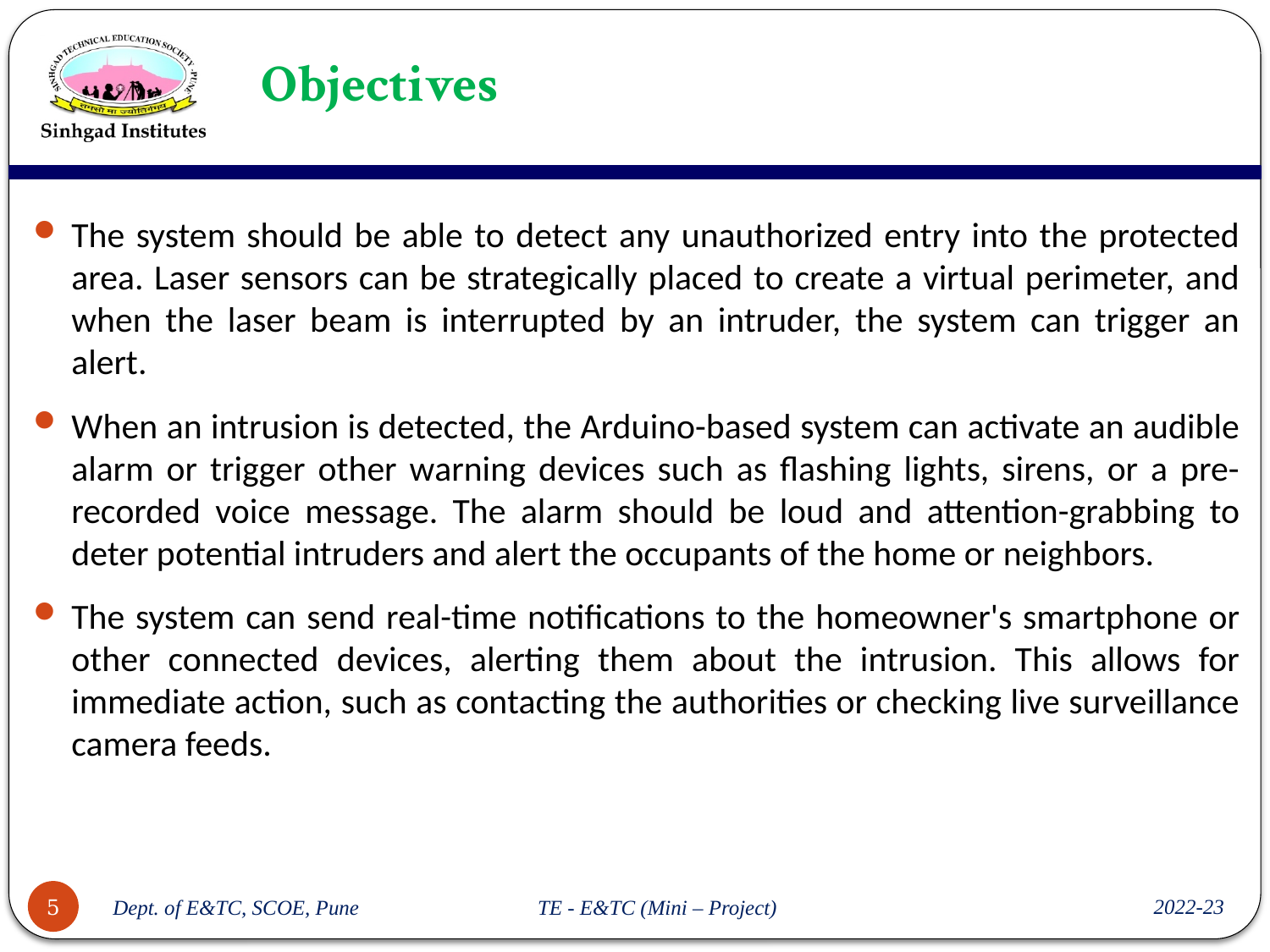

# Objectives
The system should be able to detect any unauthorized entry into the protected area. Laser sensors can be strategically placed to create a virtual perimeter, and when the laser beam is interrupted by an intruder, the system can trigger an alert.
When an intrusion is detected, the Arduino-based system can activate an audible alarm or trigger other warning devices such as flashing lights, sirens, or a pre-recorded voice message. The alarm should be loud and attention-grabbing to deter potential intruders and alert the occupants of the home or neighbors.
The system can send real-time notifications to the homeowner's smartphone or other connected devices, alerting them about the intrusion. This allows for immediate action, such as contacting the authorities or checking live surveillance camera feeds.

2022-23
5
Dept. of E&TC, SCOE, Pune